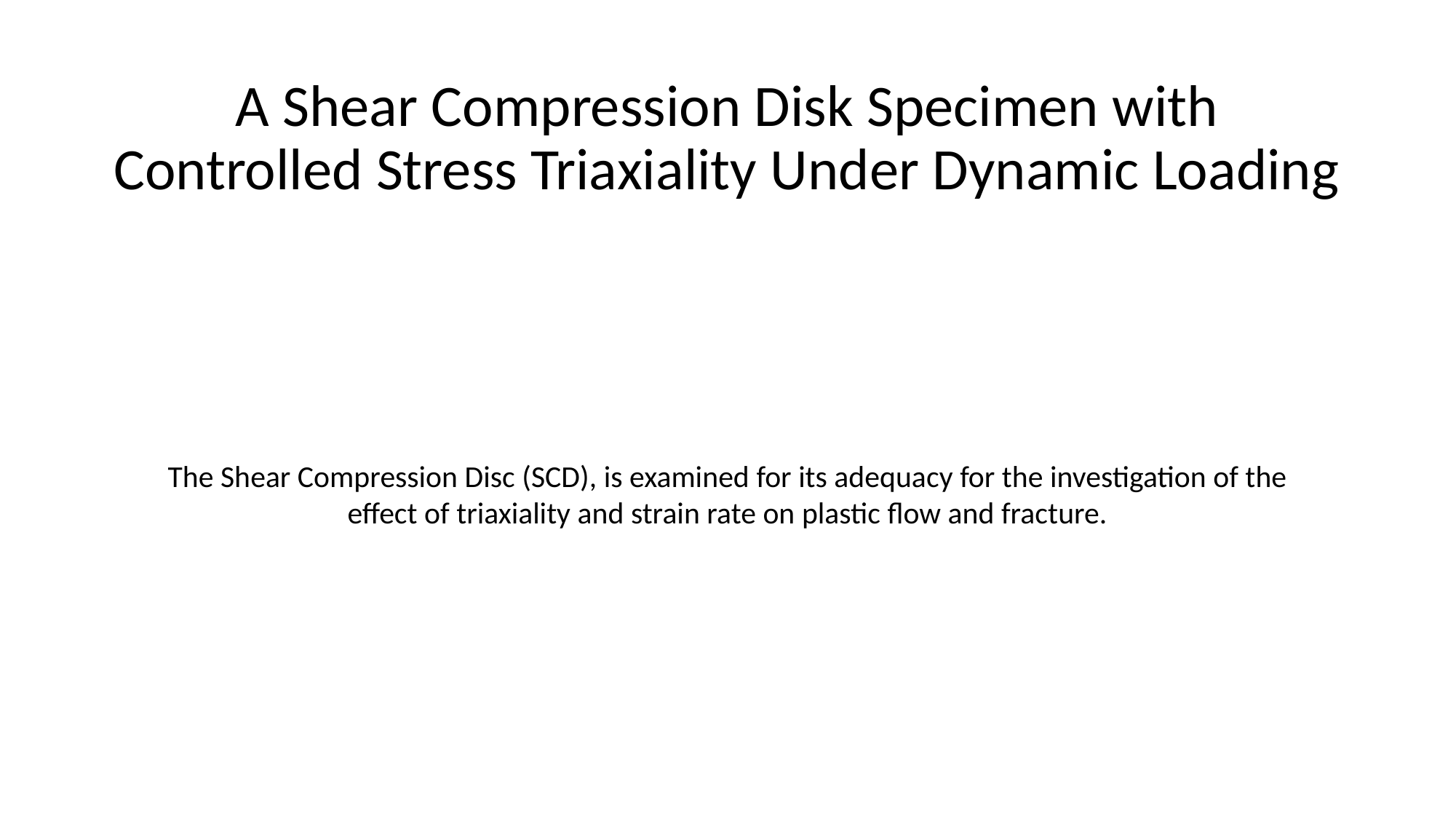

# A Shear Compression Disk Specimen with Controlled Stress Triaxiality Under Dynamic Loading
The Shear Compression Disc (SCD), is examined for its adequacy for the investigation of the effect of triaxiality and strain rate on plastic flow and fracture.